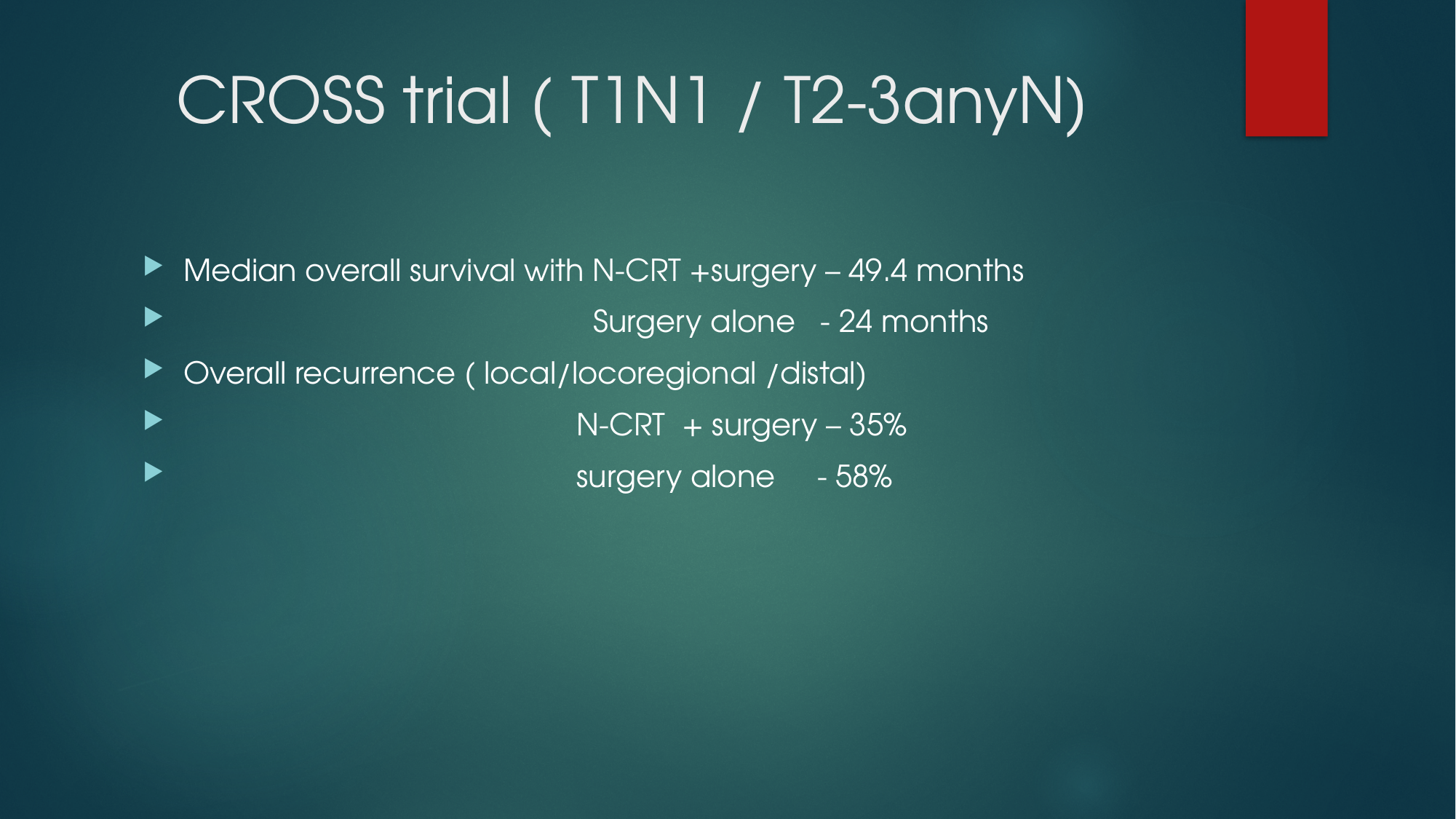

# CROSS trial ( T1N1 / T2-3anyN)
Median overall survival with N-CRT +surgery – 49.4 months
                                                 Surgery alone   - 24 months
Overall recurrence ( local/locoregional /distal)
                                               N-CRT  + surgery – 35%
                                               surgery alone     - 58%